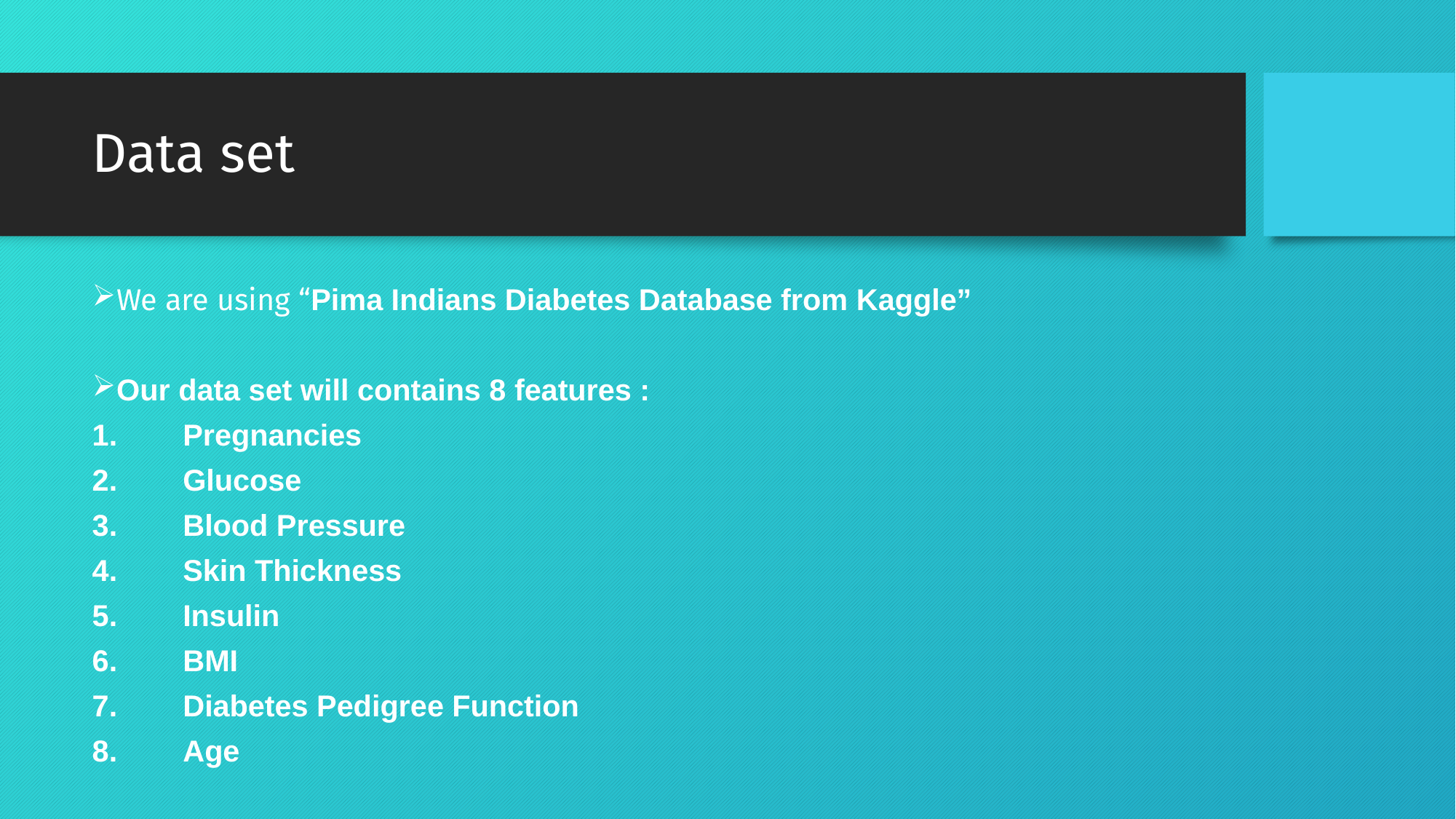

# Data set
We are using “Pima Indians Diabetes Database from Kaggle”

Our data set will contains 8 features :
     Pregnancies
     Glucose
     Blood Pressure
     Skin Thickness
     Insulin
     BMI
     Diabetes Pedigree Function
     Age